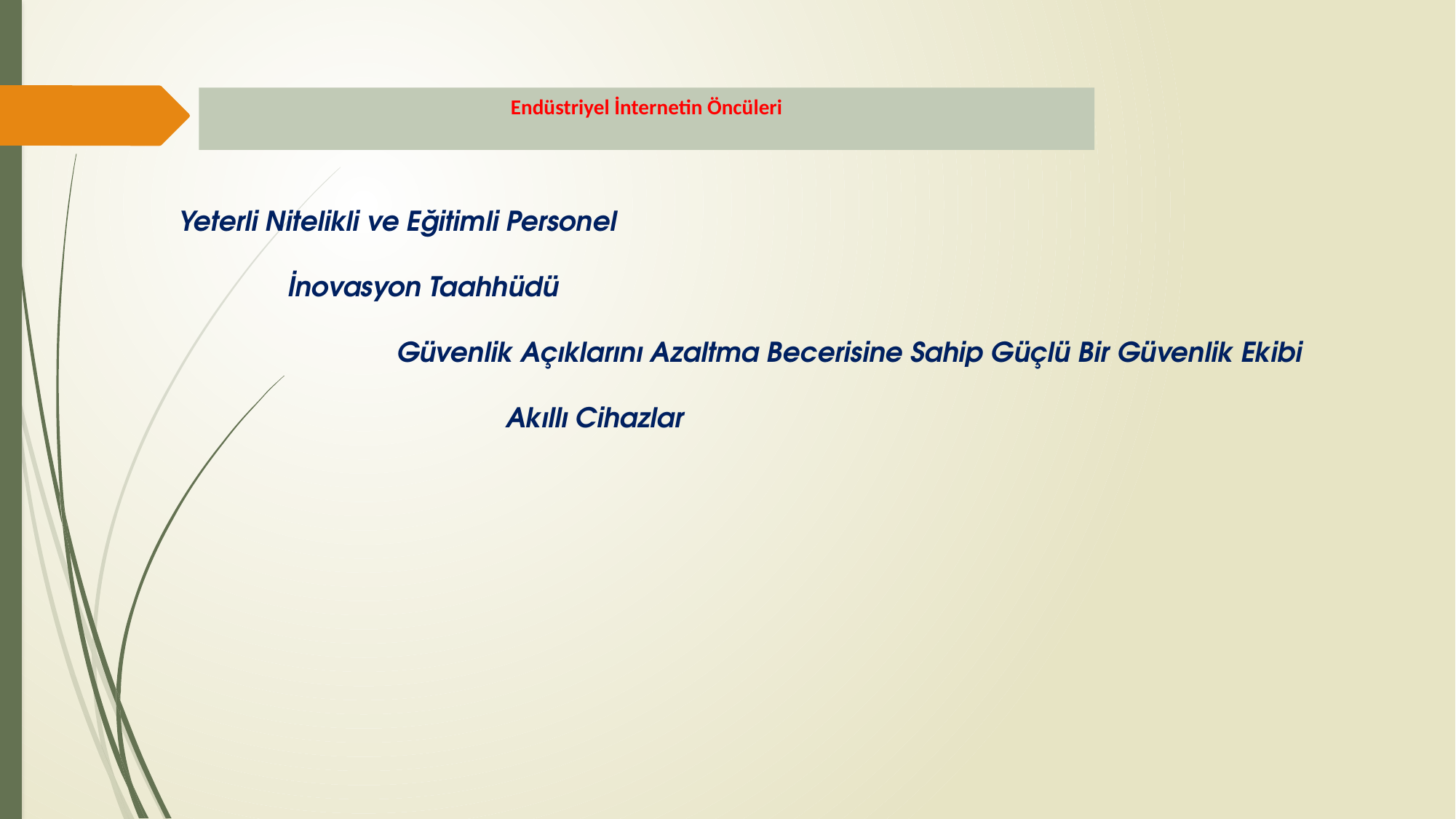

# Endüstriyel İnternetin Öncüleri
Yeterli Nitelikli ve Eğitimli Personel
	İnovasyon Taahhüdü
		Güvenlik Açıklarını Azaltma Becerisine Sahip Güçlü Bir Güvenlik Ekibi
			Akıllı Cihazlar